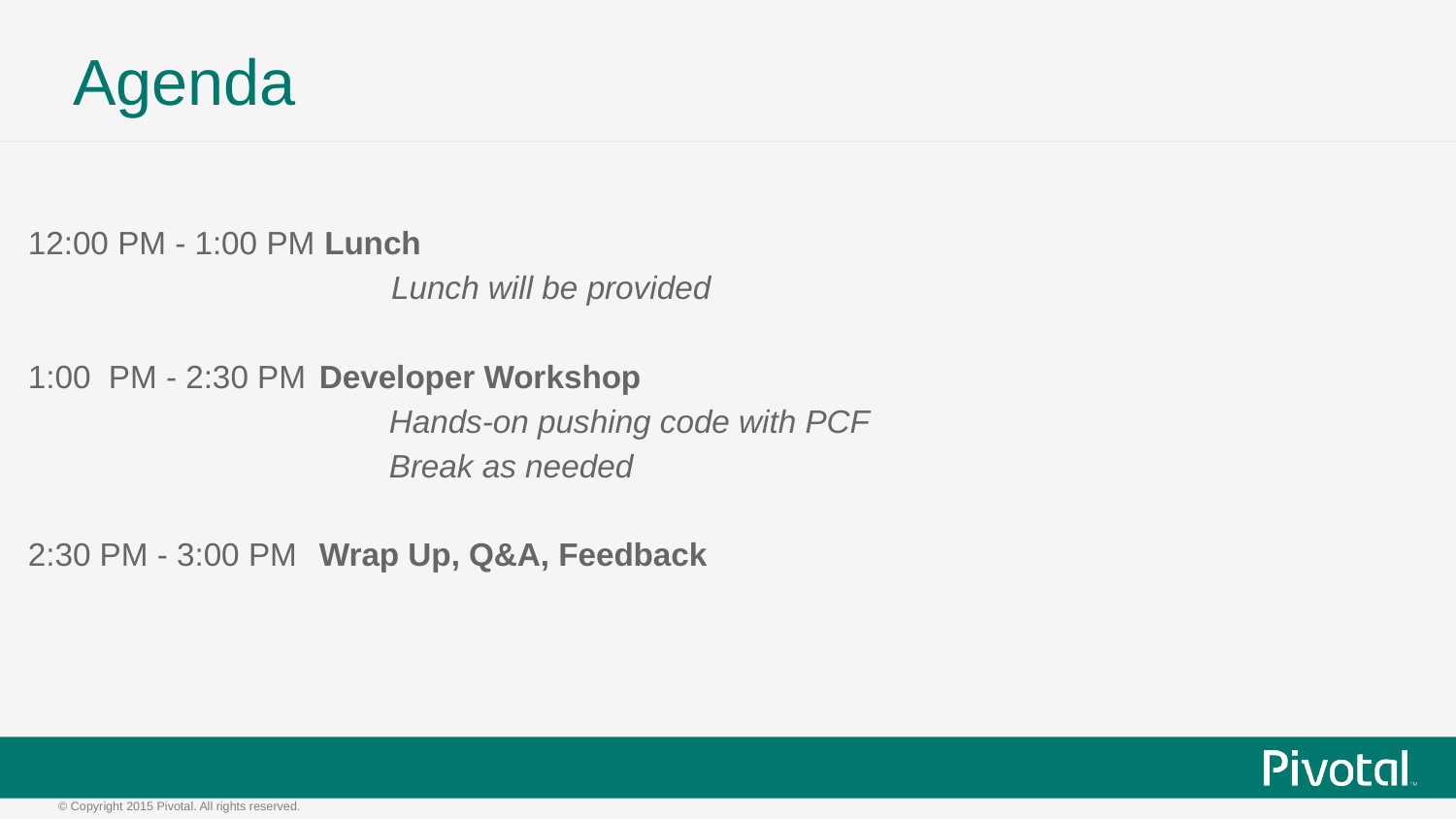

# Agenda

12:00 PM - 1:00 PM Lunch
		        Lunch will be provided

1:00  PM - 2:30 PM	Developer Workshop
         Hands-on pushing code with PCF
         Break as needed

2:30 PM - 3:00 PM	Wrap Up, Q&A, Feedback